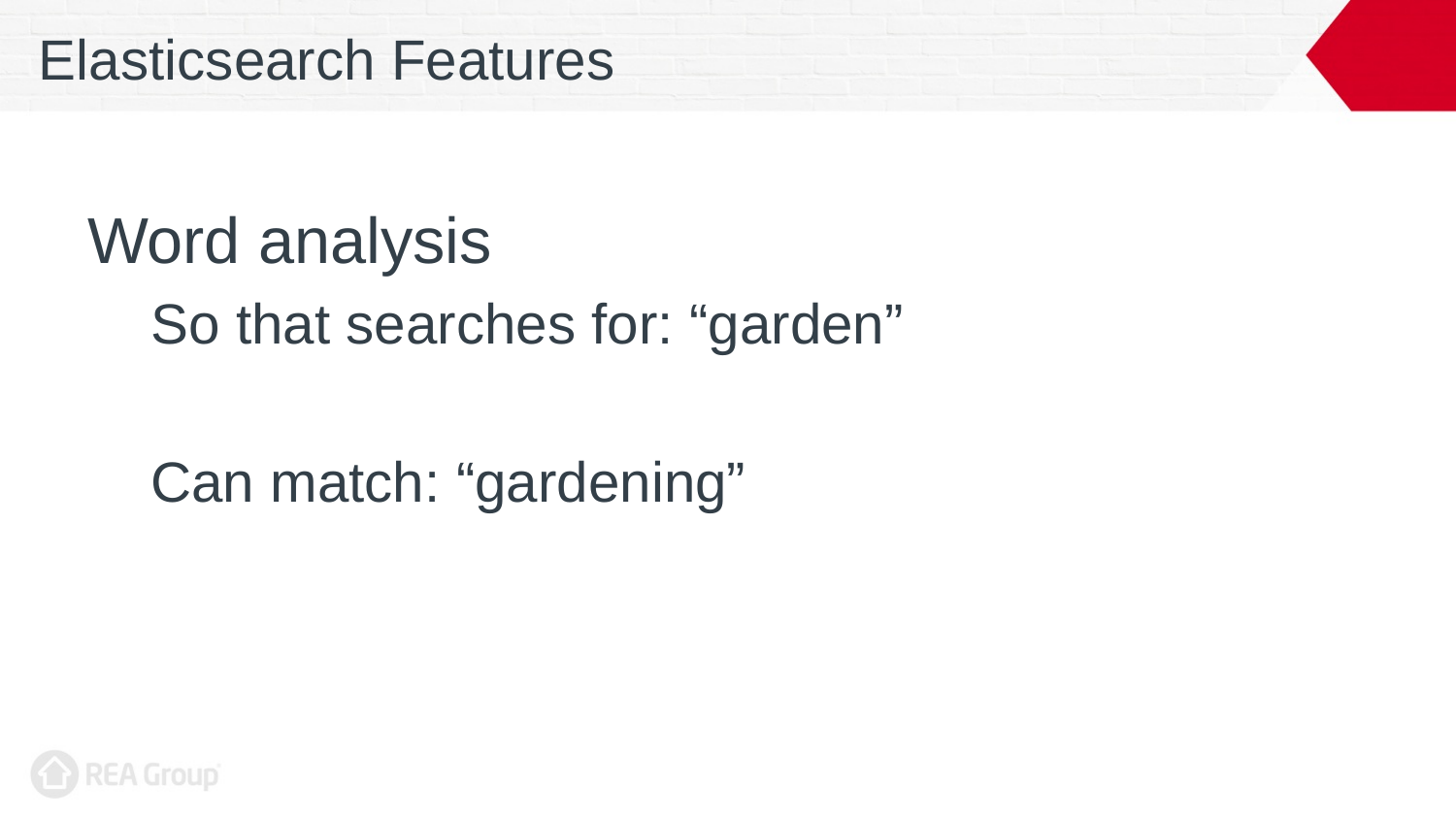

# Elasticsearch Features
Word analysis
So that searches for: “garden”

Can match: “gardening”